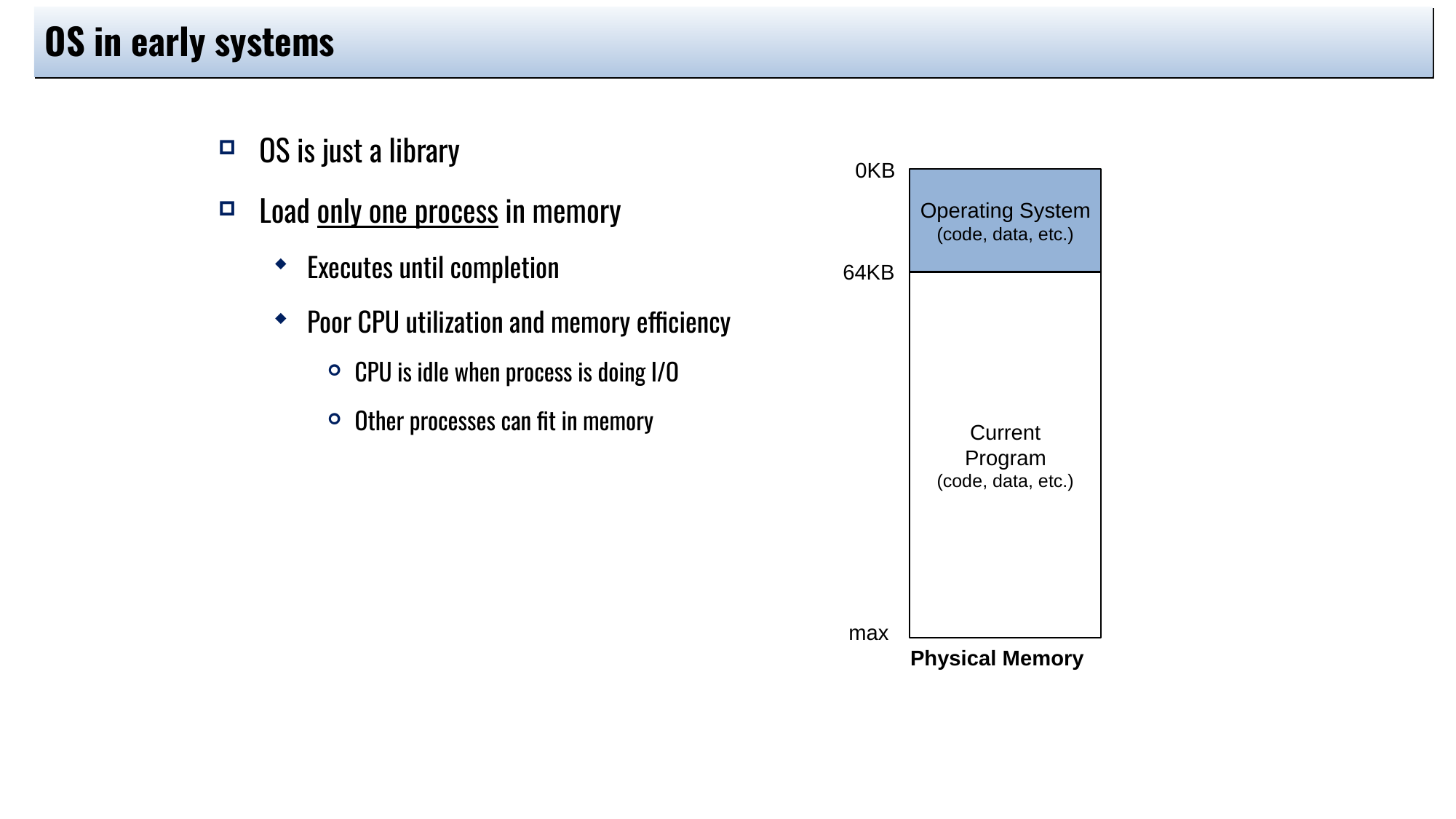

# OS in early systems
OS is just a library
Load only one process in memory
Executes until completion
Poor CPU utilization and memory efficiency
CPU is idle when process is doing I/O
Other processes can fit in memory

0KB
Operating System
(code, data, etc.)
64KB
Current
Program
(code, data, etc.)
max
Physical Memory